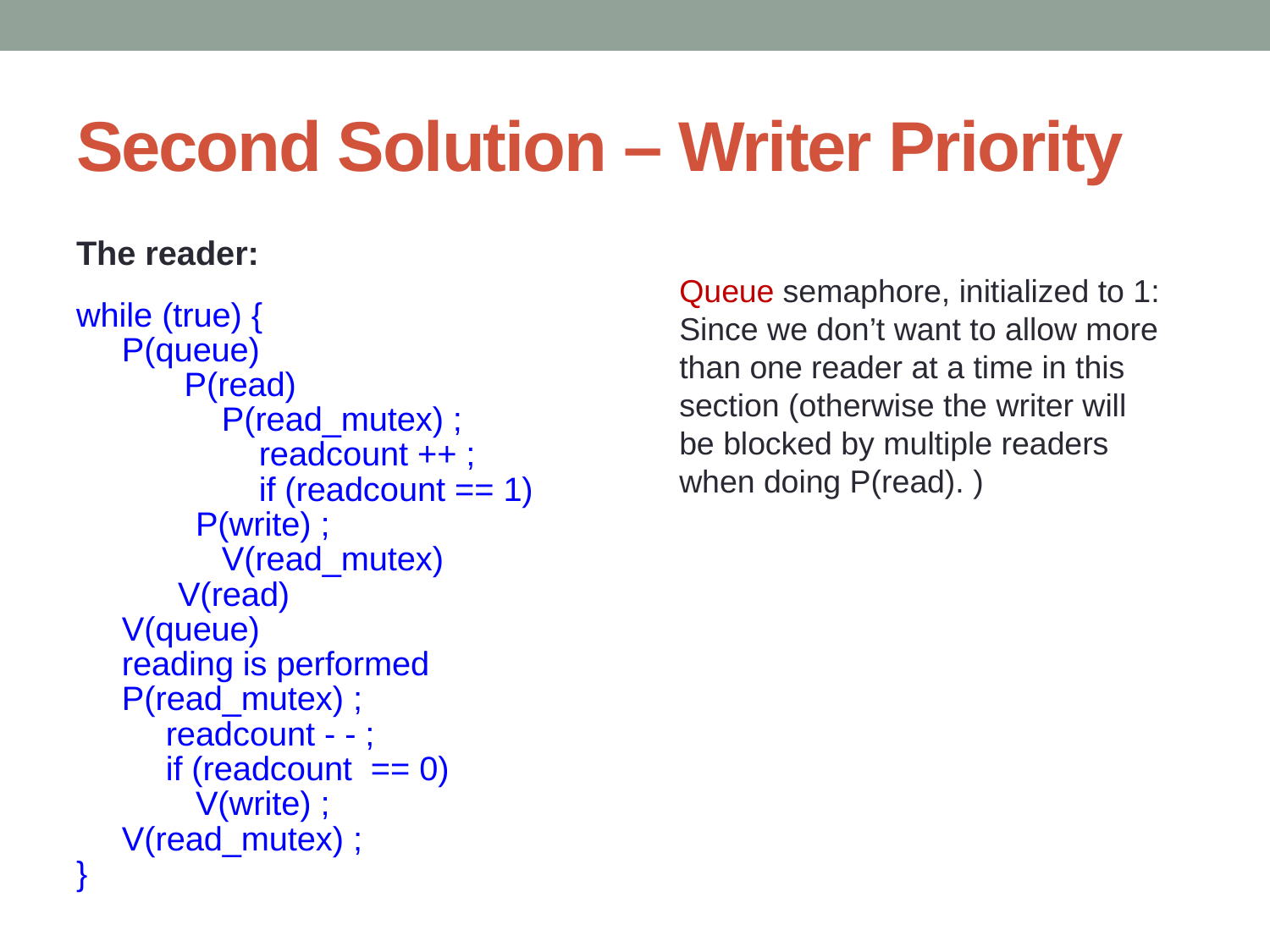

# Second Solution – Writer Priority

The reader:

while (true) {
P(queue)
	  P(read)
	      P(read_mutex) ;
          readcount ++ ;
          if (readcount == 1)
		P(write) ;
	      V(read_mutex)
      V(read)
V(queue)
reading is performed
P(read_mutex) ;
readcount - - ;
if (readcount  == 0)
	V(write) ;
V(read_mutex) ;
}

Queue semaphore, initialized to 1:
Since we don’t want to allow more than one reader at a time in this section (otherwise the writer will be blocked by multiple readers when doing P(read). )